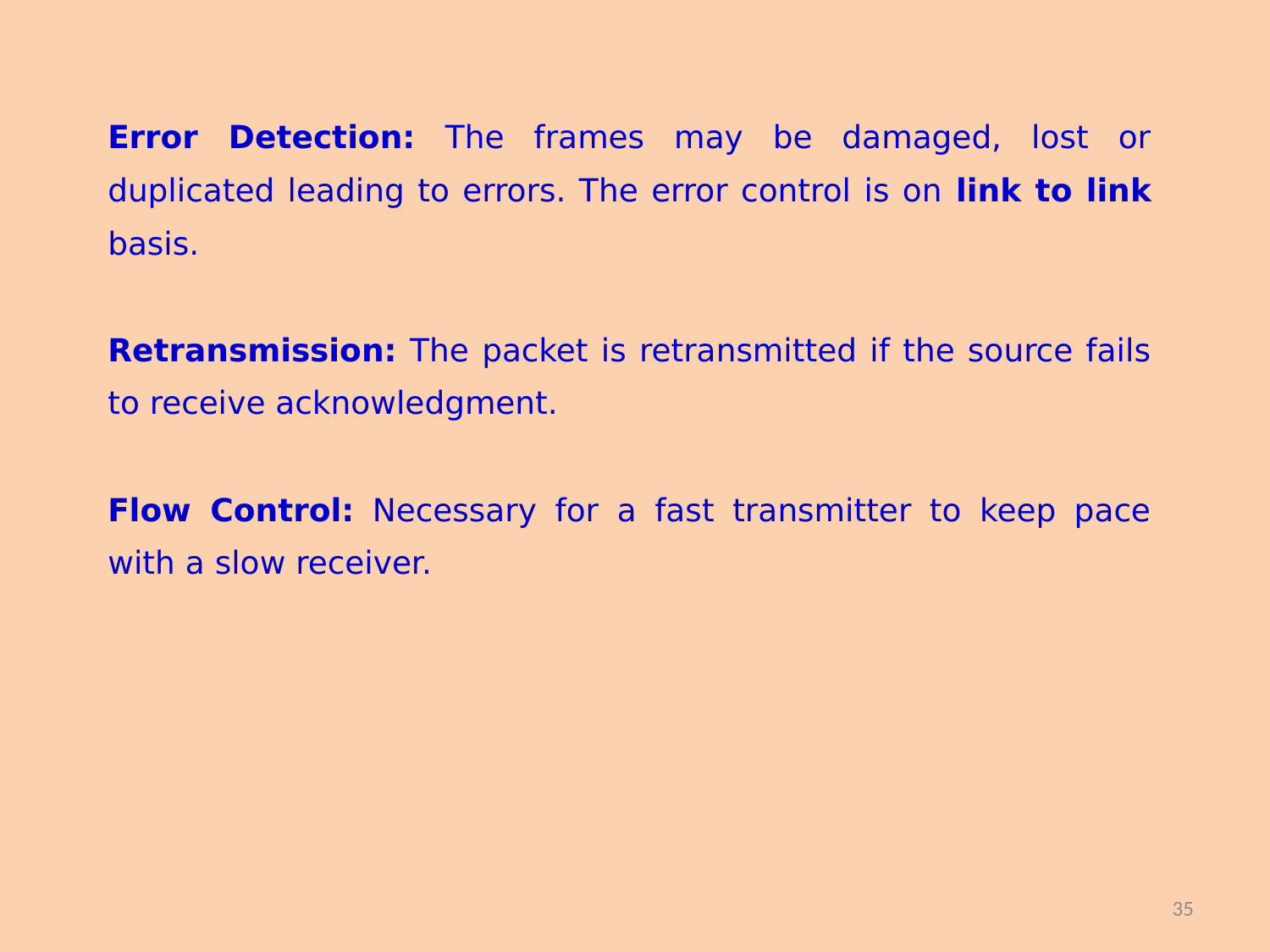

Error Detection: The frames may be damaged, lost or duplicated leading to errors. The error control is on link to link basis.

Retransmission: The packet is retransmitted if the source fails to receive acknowledgment.

Flow Control: Necessary for a fast transmitter to keep pace with a slow receiver.

35